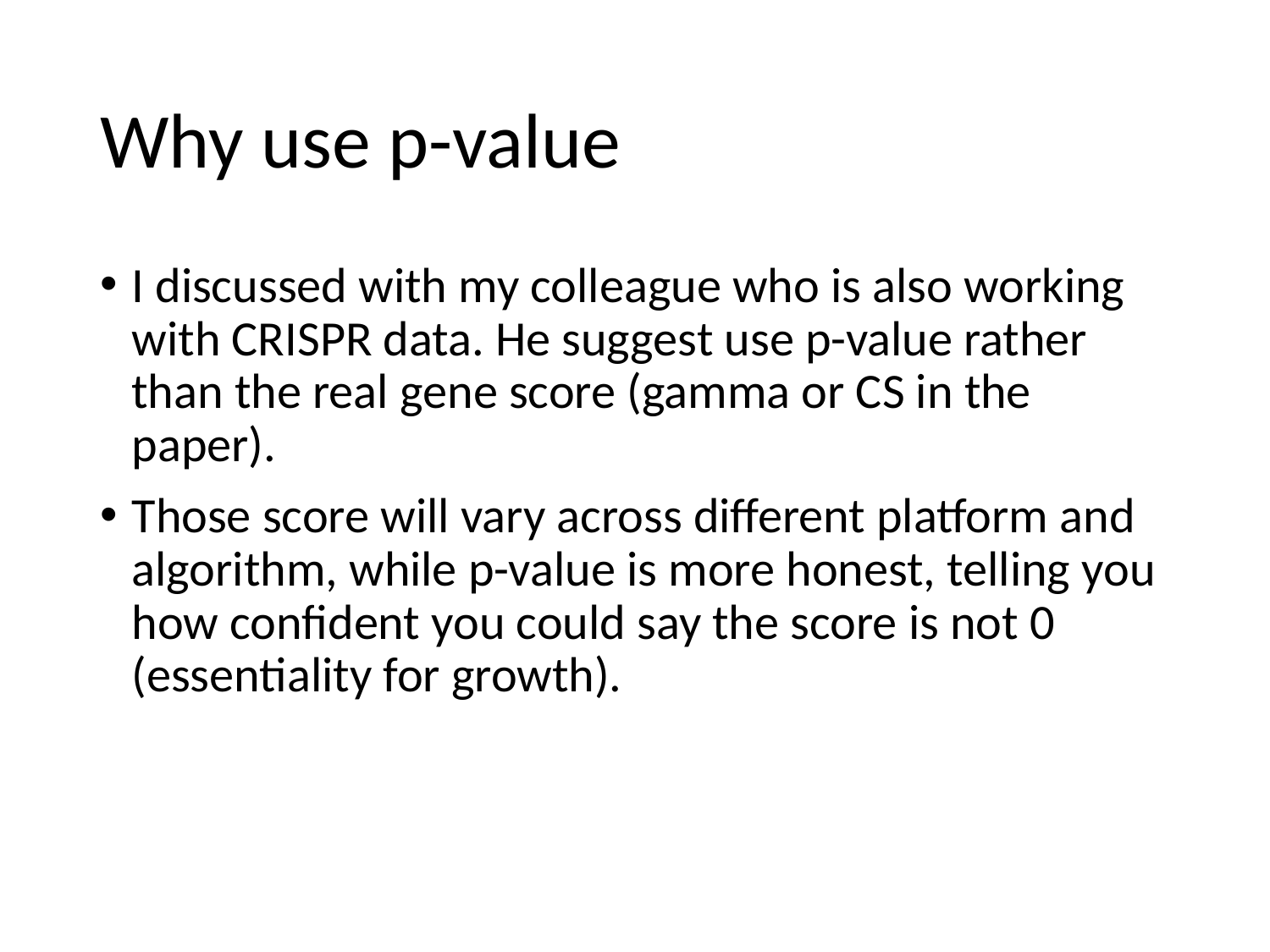

# Why use p-value
I discussed with my colleague who is also working with CRISPR data. He suggest use p-value rather than the real gene score (gamma or CS in the paper).
Those score will vary across different platform and algorithm, while p-value is more honest, telling you how confident you could say the score is not 0 (essentiality for growth).